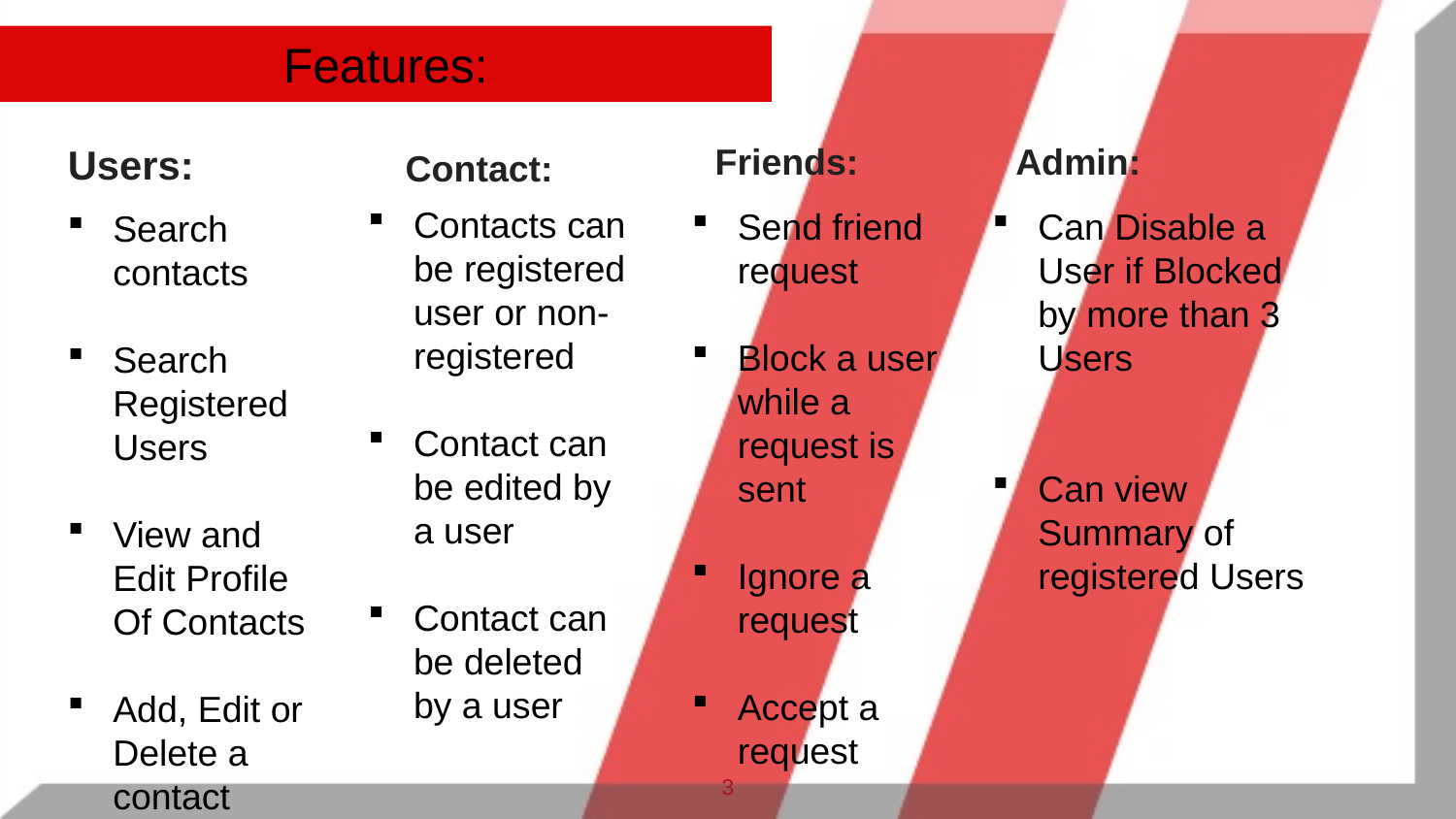

Features:
Users:
Friends:
Admin:
Contact:

Contacts can be registered user or non-registered

Contact can be edited by a user

Contact can be deleted by a user
Send friend request

Block a user while a request is sent

Ignore a request

Accept a request

Can Disable a User if Blocked by more than 3 Users

Can view Summary of registered Users

Search contacts

Search Registered Users

View and Edit Profile Of Contacts

Add, Edit or Delete a contact

3